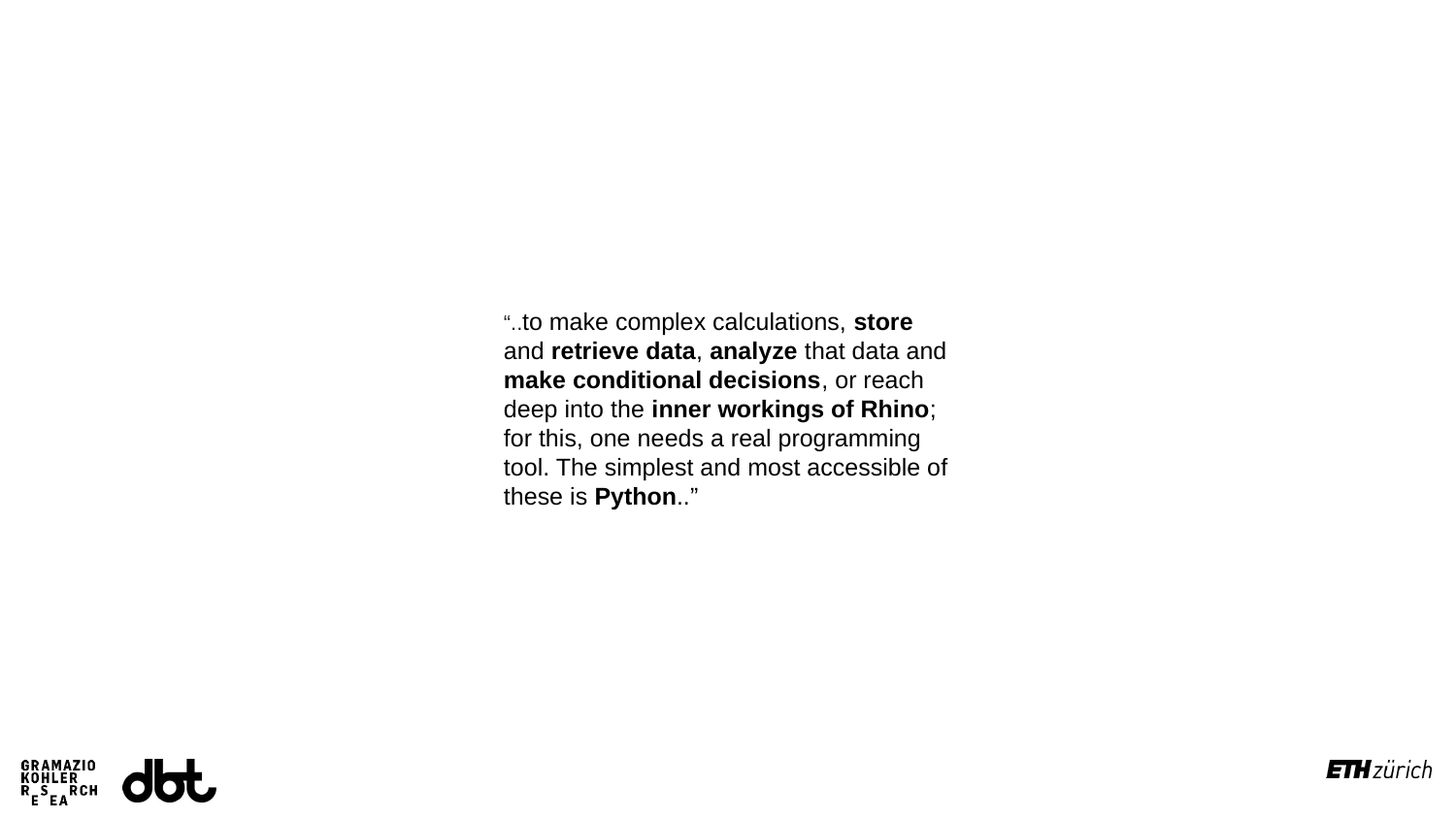

“..to make complex calculations, store and retrieve data, analyze that data and make conditional decisions, or reach deep into the inner workings of Rhino; for this, one needs a real programming tool. The simplest and most accessible of these is Python..”